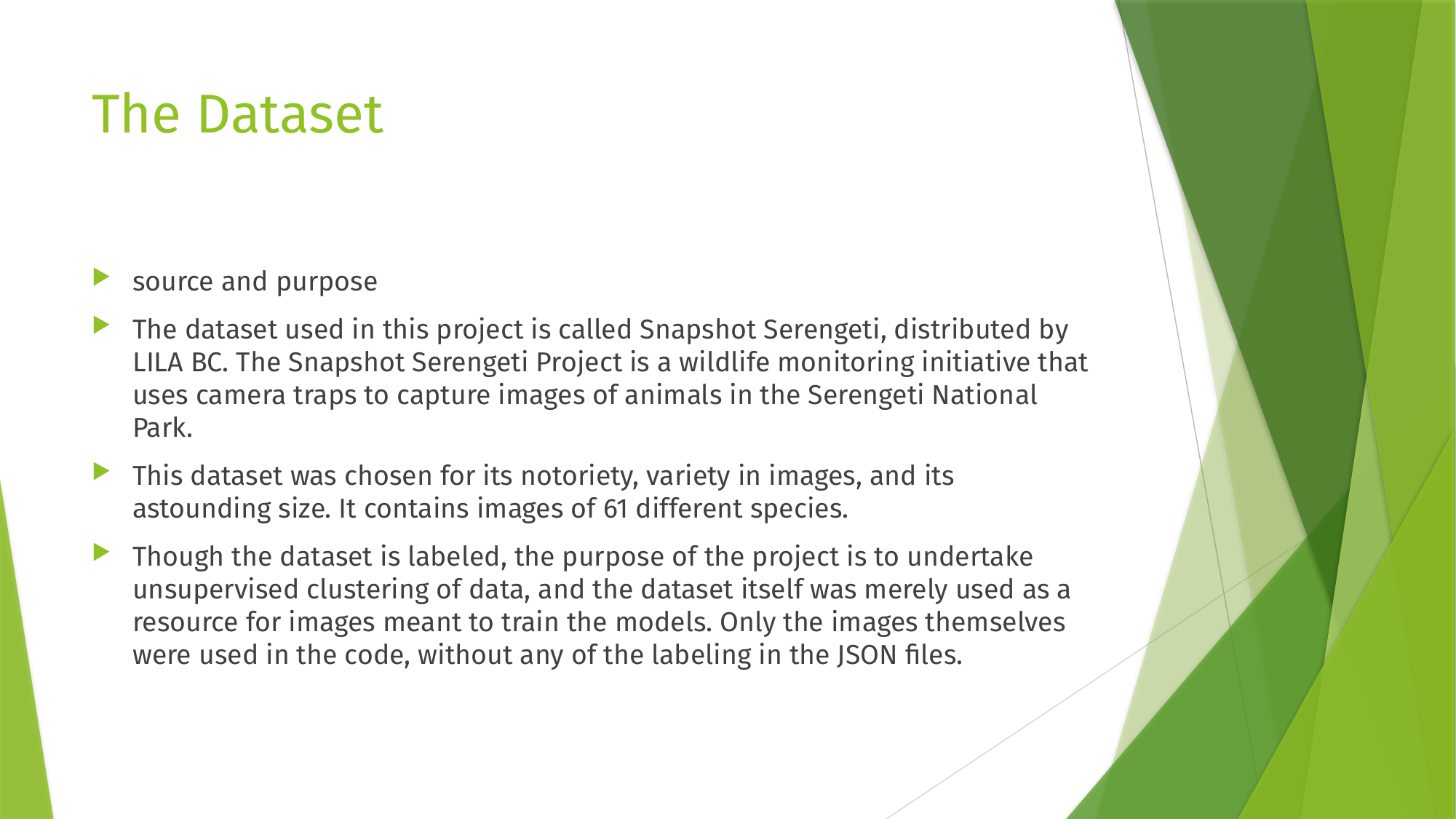

# The Dataset
source and purpose
The dataset used in this project is called Snapshot Serengeti, distributed by LILA BC. The Snapshot Serengeti Project is a wildlife monitoring initiative that uses camera traps to capture images of animals in the Serengeti National Park.
This dataset was chosen for its notoriety, variety in images, and its astounding size. It contains images of 61 different species.
Though the dataset is labeled, the purpose of the project is to undertake unsupervised clustering of data, and the dataset itself was merely used as a resource for images meant to train the models. Only the images themselves were used in the code, without any of the labeling in the JSON files.